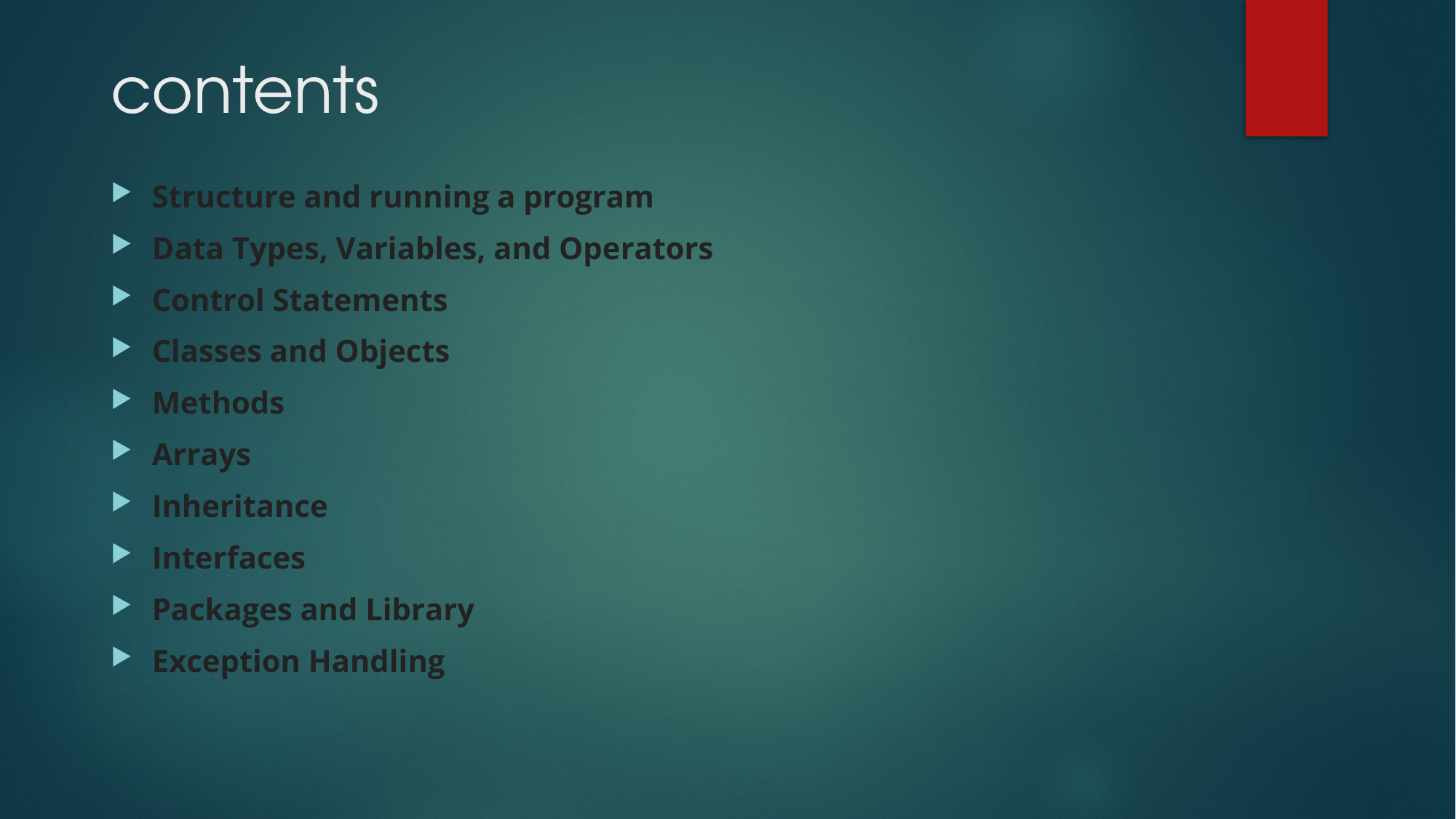

# contents
Structure and running a program
Data Types, Variables, and Operators
Control Statements
Classes and Objects
Methods
Arrays
Inheritance
Interfaces
Packages and Library
Exception Handling